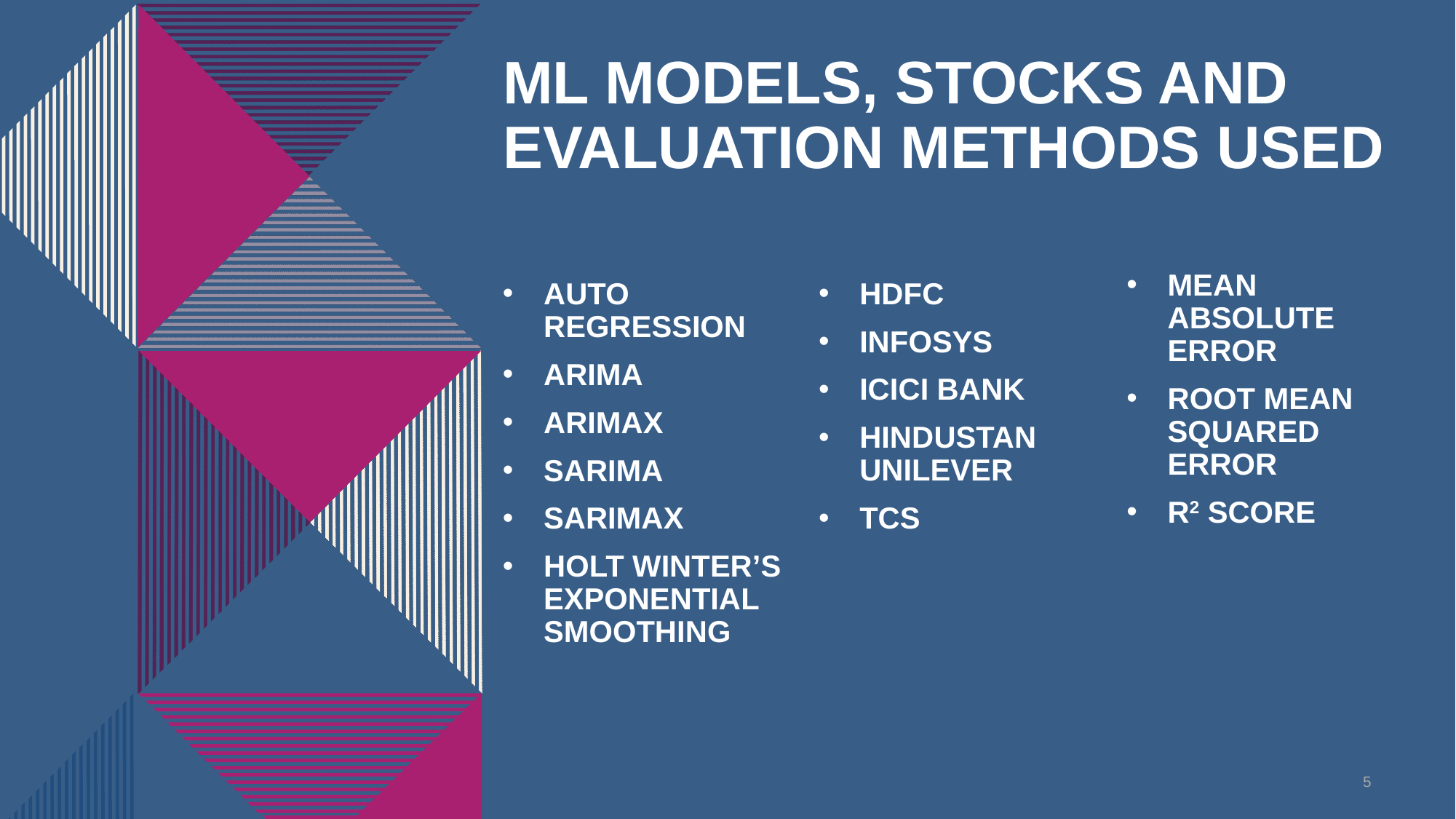

# ML models, Stocks and Evaluation methods used
Auto Regression
ARIMA
ARIMAX
SARIMA
SARIMAX
Holt Winter’s Exponential Smoothing
Mean Absolute Error
Root mean squared error
R2 score
HDFC
INFOSYS
ICICI Bank
Hindustan Unilever
TCS
5